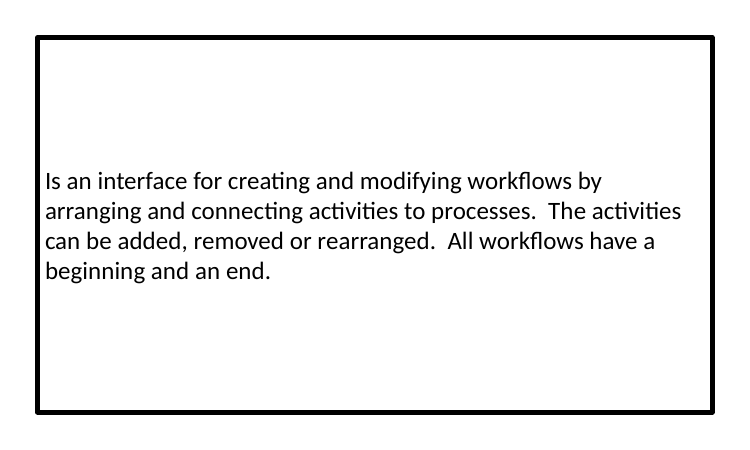

Is an interface for creating and modifying workflows by arranging and connecting activities to processes.  The activities can be added, removed or rearranged.  All workflows have a beginning and an end.